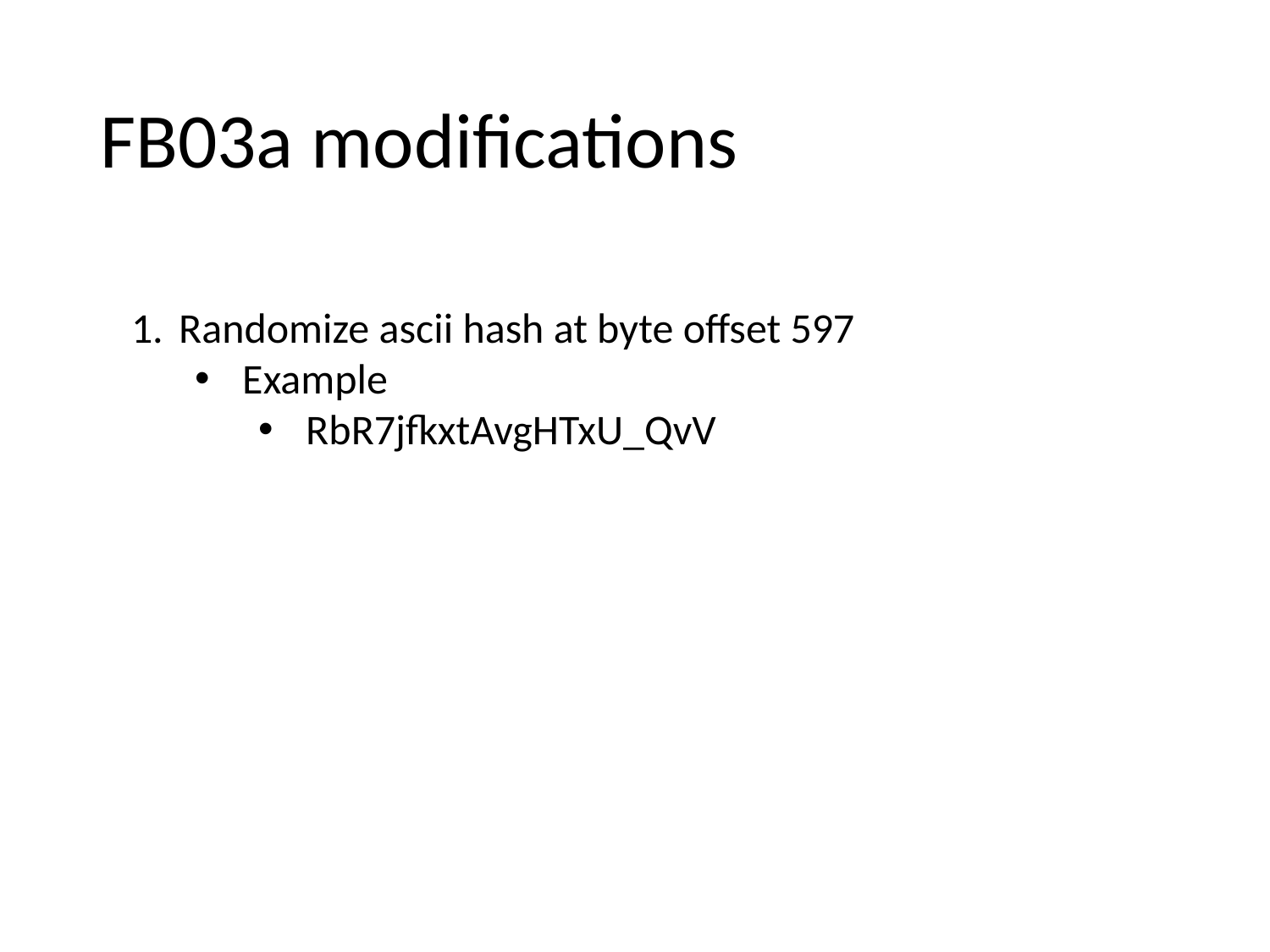

# FB03a modifications
Randomize ascii hash at byte offset 597
Example
RbR7jfkxtAvgHTxU_QvV